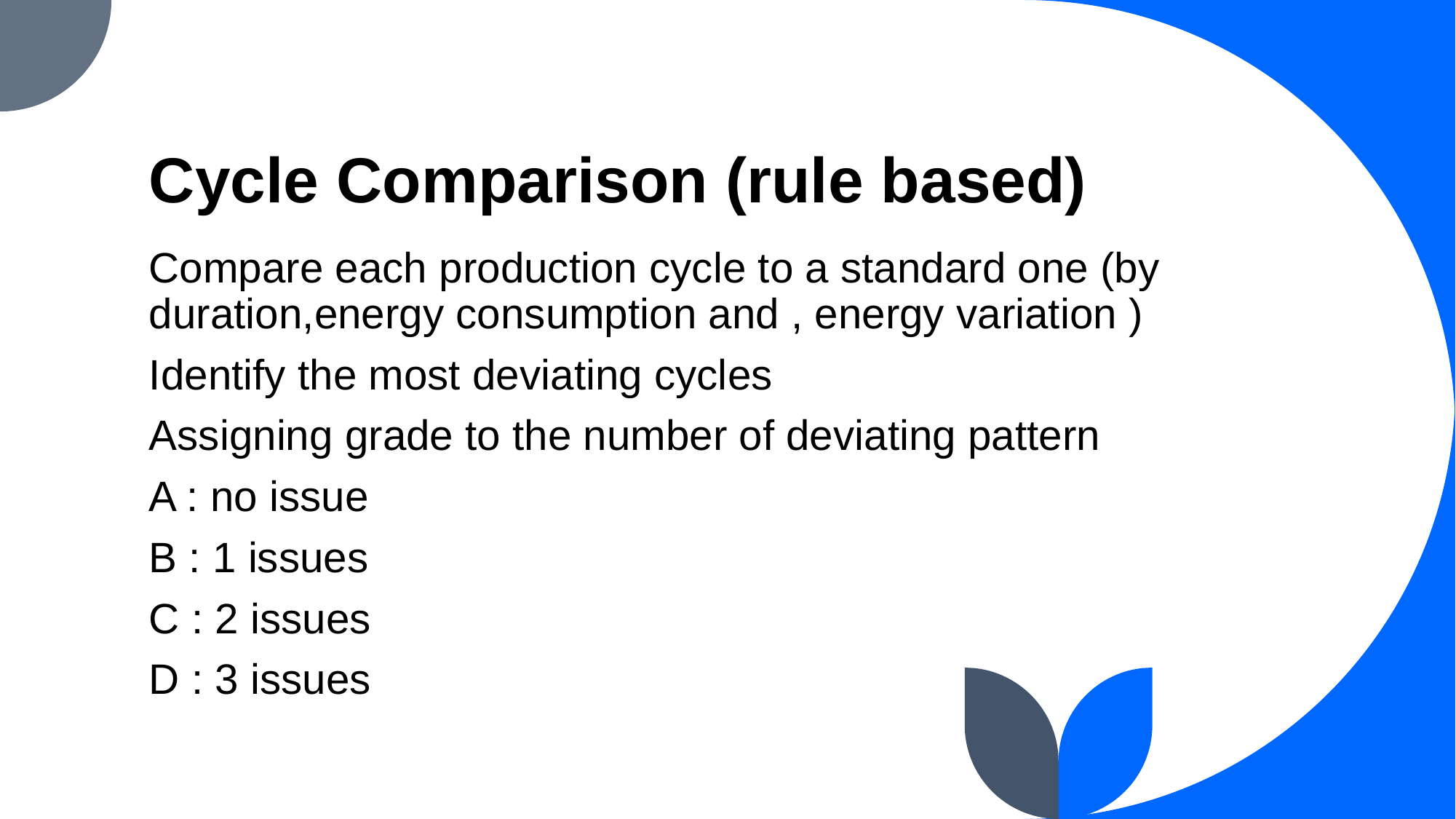

# Cycle Comparison (rule based)
Compare each production cycle to a standard one (by duration,energy consumption and , energy variation )
Identify the most deviating cycles
Assigning grade to the number of deviating pattern
A : no issue
B : 1 issues
C : 2 issues
D : 3 issues